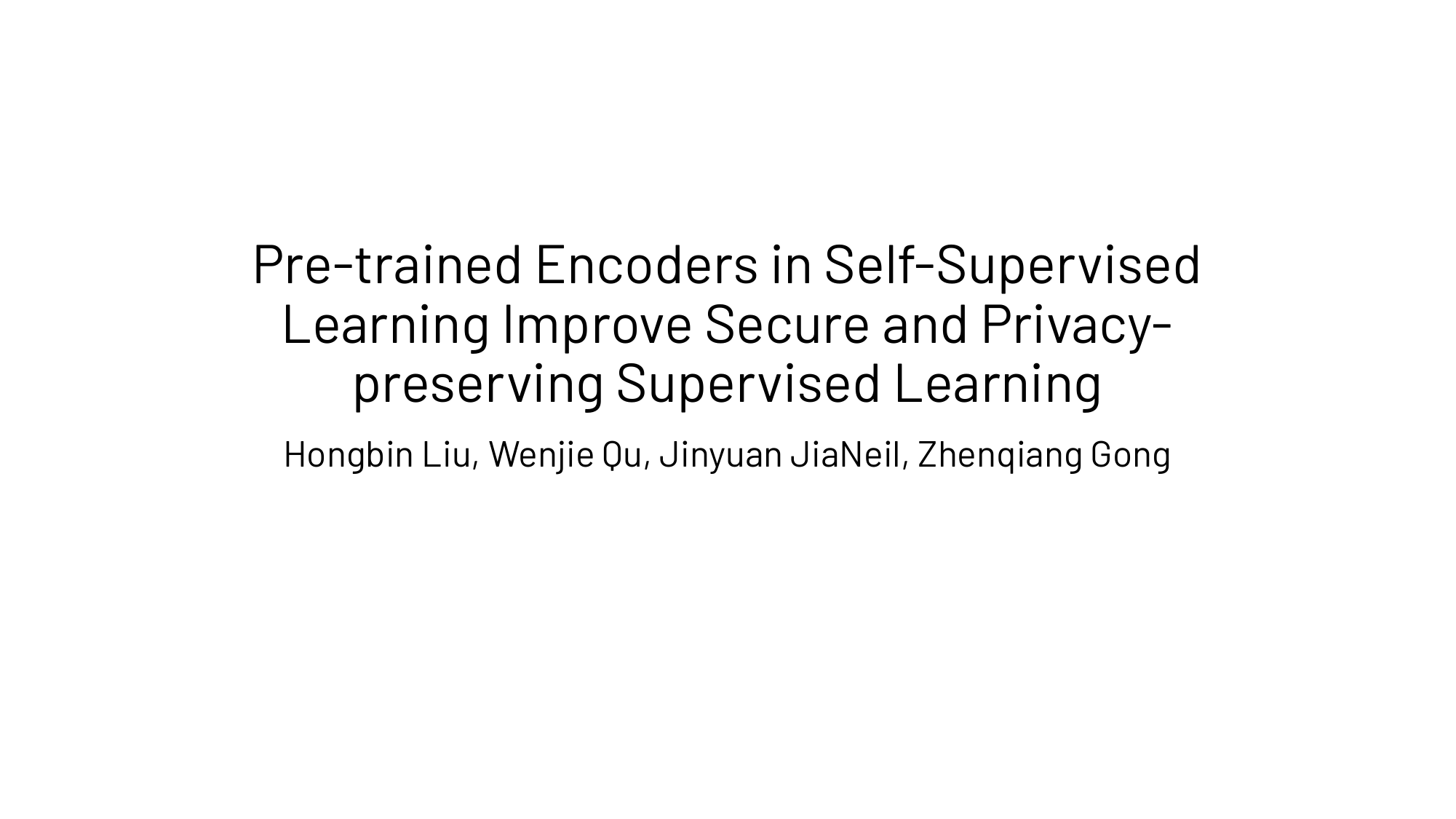

# Pre-trained Encoders in Self-Supervised Learning Improve Secure and Privacy-preserving Supervised Learning
Hongbin Liu, Wenjie Qu, Jinyuan JiaNeil, Zhenqiang Gong